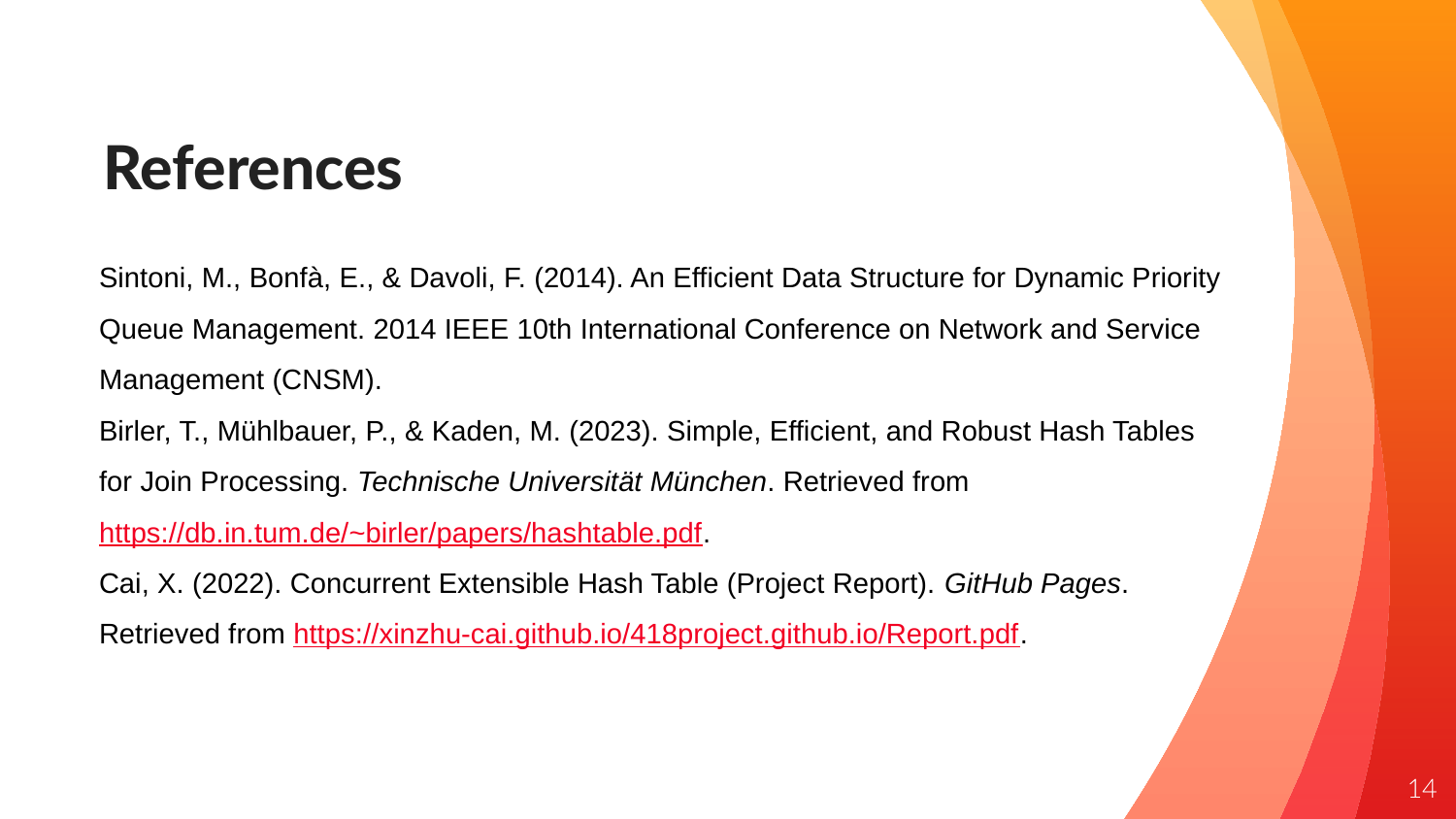

# References
Sintoni, M., Bonfà, E., & Davoli, F. (2014). An Efficient Data Structure for Dynamic Priority Queue Management. 2014 IEEE 10th International Conference on Network and Service Management (CNSM).
Birler, T., Mühlbauer, P., & Kaden, M. (2023). Simple, Efficient, and Robust Hash Tables for Join Processing. Technische Universität München. Retrieved from https://db.in.tum.de/~birler/papers/hashtable.pdf.
Cai, X. (2022). Concurrent Extensible Hash Table (Project Report). GitHub Pages. Retrieved from https://xinzhu-cai.github.io/418project.github.io/Report.pdf.
14